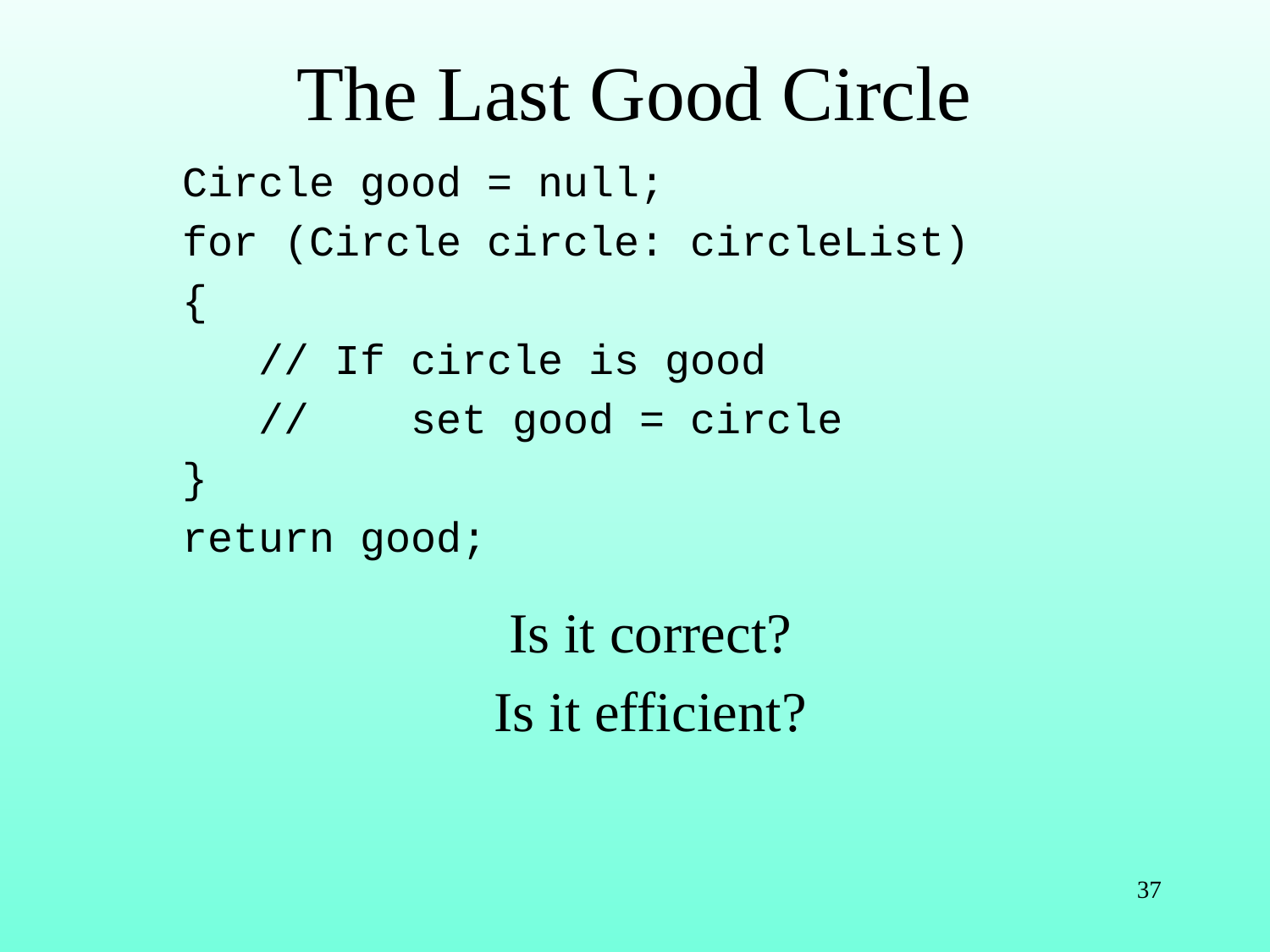

# The Last Good Circle
Circle good = null;
for (Circle circle: circleList)
{
   // If circle is good
   //    set good = circle
}
return good;

Is it correct?
Is it efficient?
37